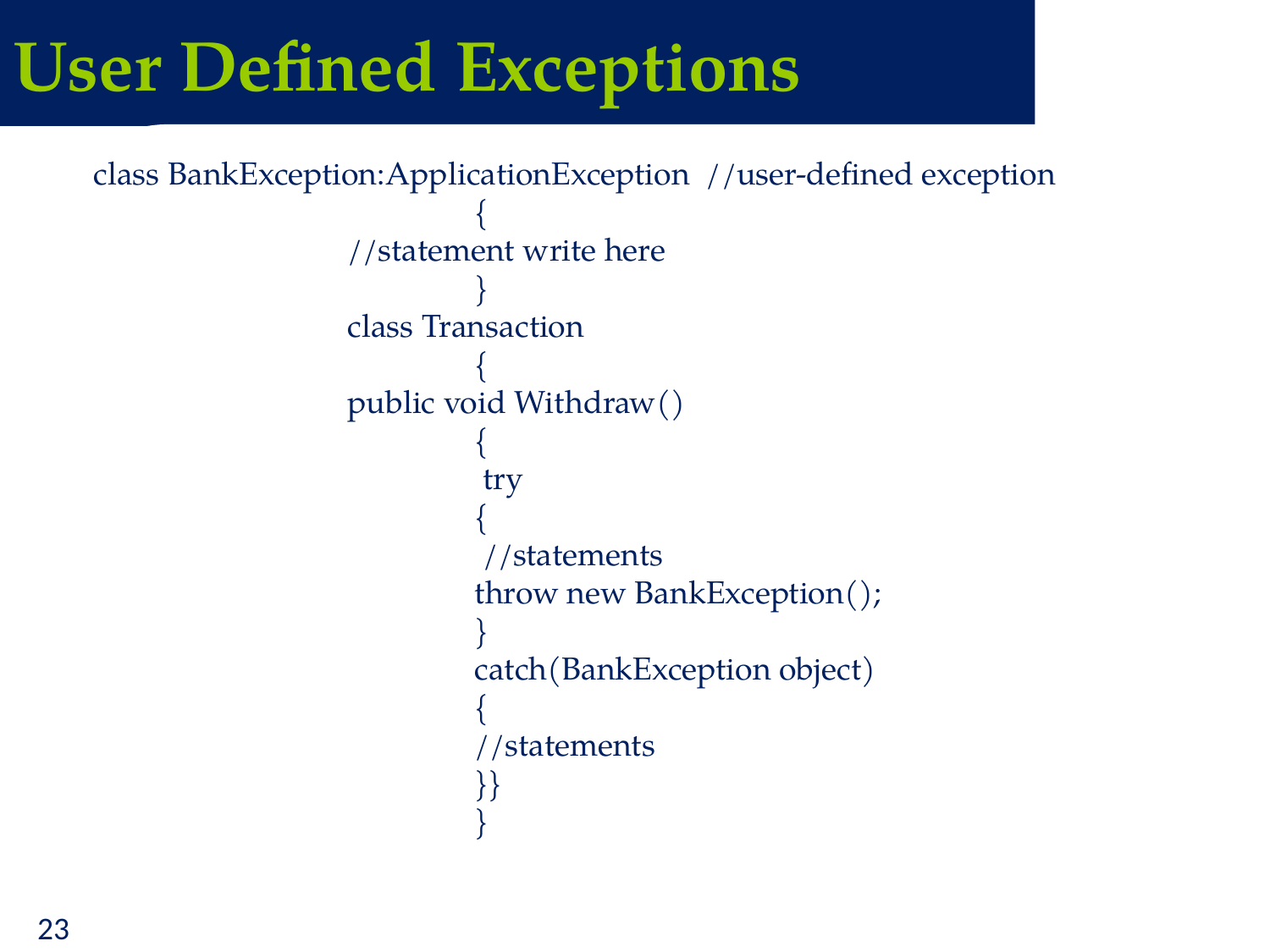

# User Defined Exceptions
class BankException:ApplicationException  //user-defined exception
			{
		//statement write here
			}
		class Transaction
			{
		public void Withdraw()
			{
			 try
			{
			 //statements
			throw new BankException();
			}
			catch(BankException object)
			{
			//statements
			}}
			}
23